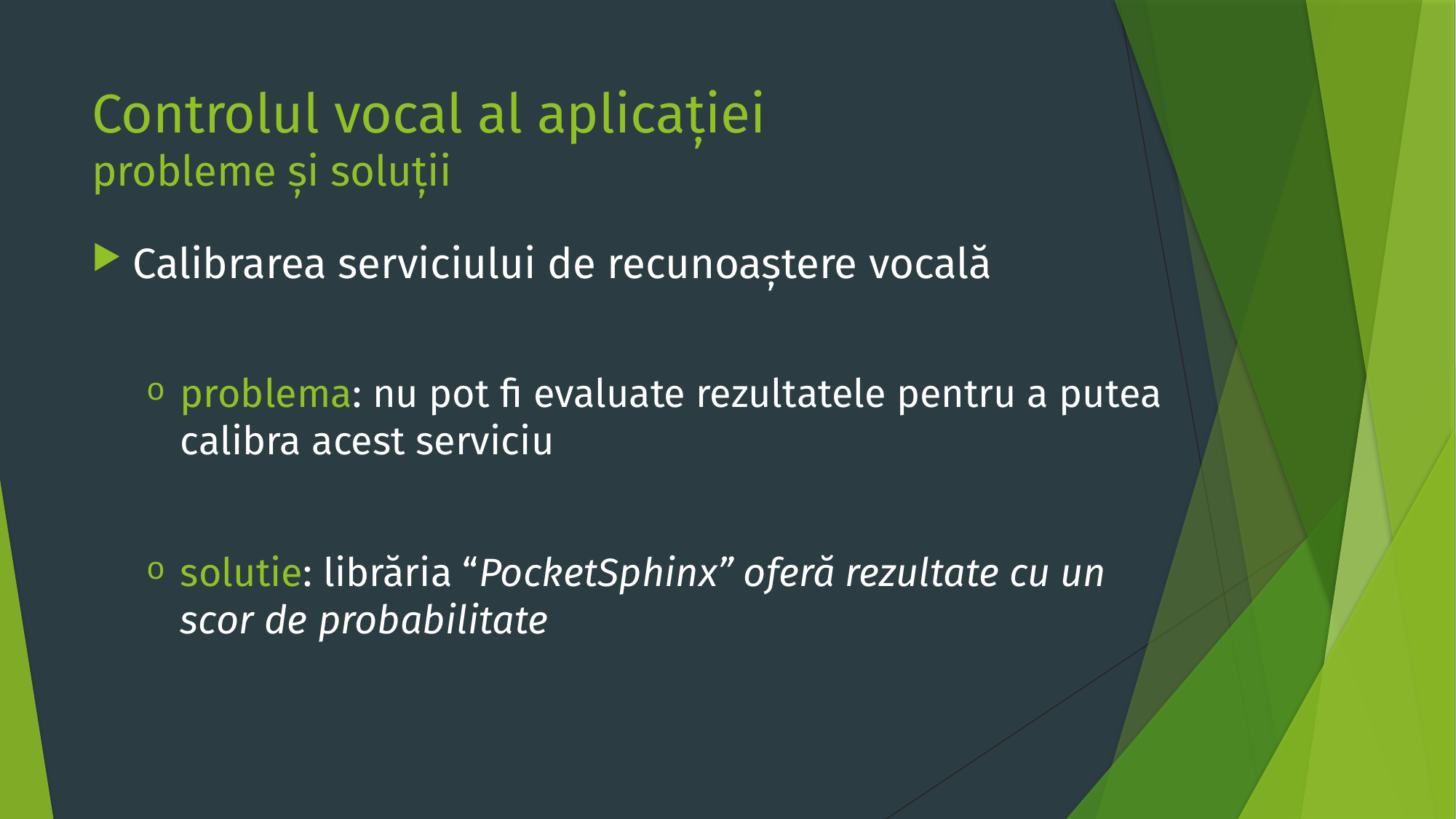

# Controlul vocal al aplicației probleme și soluții
Calibrarea serviciului de recunoaștere vocală

problema: nu pot fi evaluate rezultatele pentru a putea calibra acest serviciu

solutie: librăria “PocketSphinx” oferă rezultate cu un scor de probabilitate